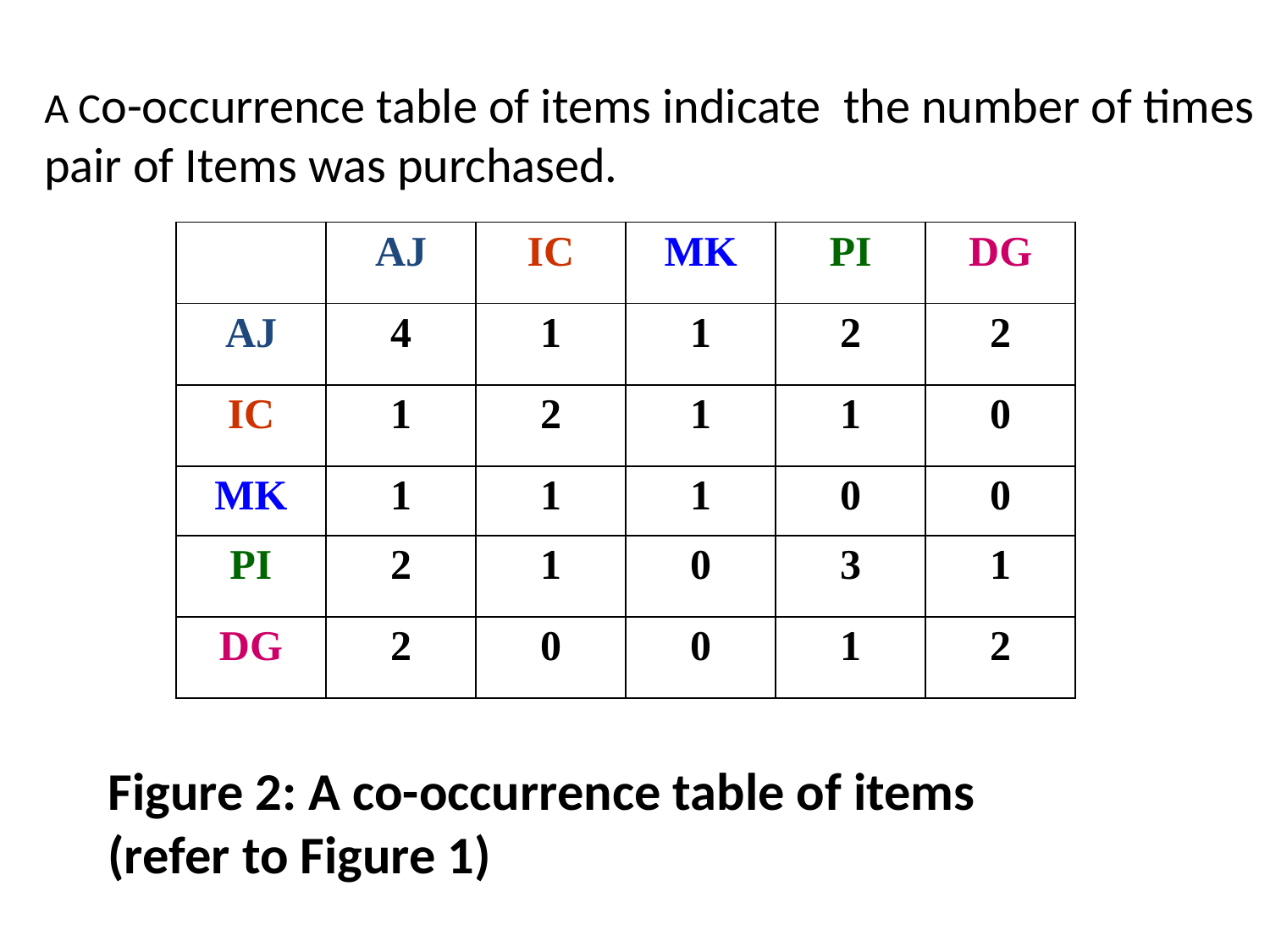

A Co-occurrence table of items indicate  the number of times pair of Items was purchased.
|  | AJ | IC | MK | PI | DG |
| --- | --- | --- | --- | --- | --- |
| AJ | 4 | 1 | 1 | 2 | 2 |
| IC | 1 | 2 | 1 | 1 | 0 |
| MK | 1 | 1 | 1 | 0 | 0 |
| PI | 2 | 1 | 0 | 3 | 1 |
| DG | 2 | 0 | 0 | 1 | 2 |
# Figure 2: A co-occurrence table of items (refer to Figure 1)